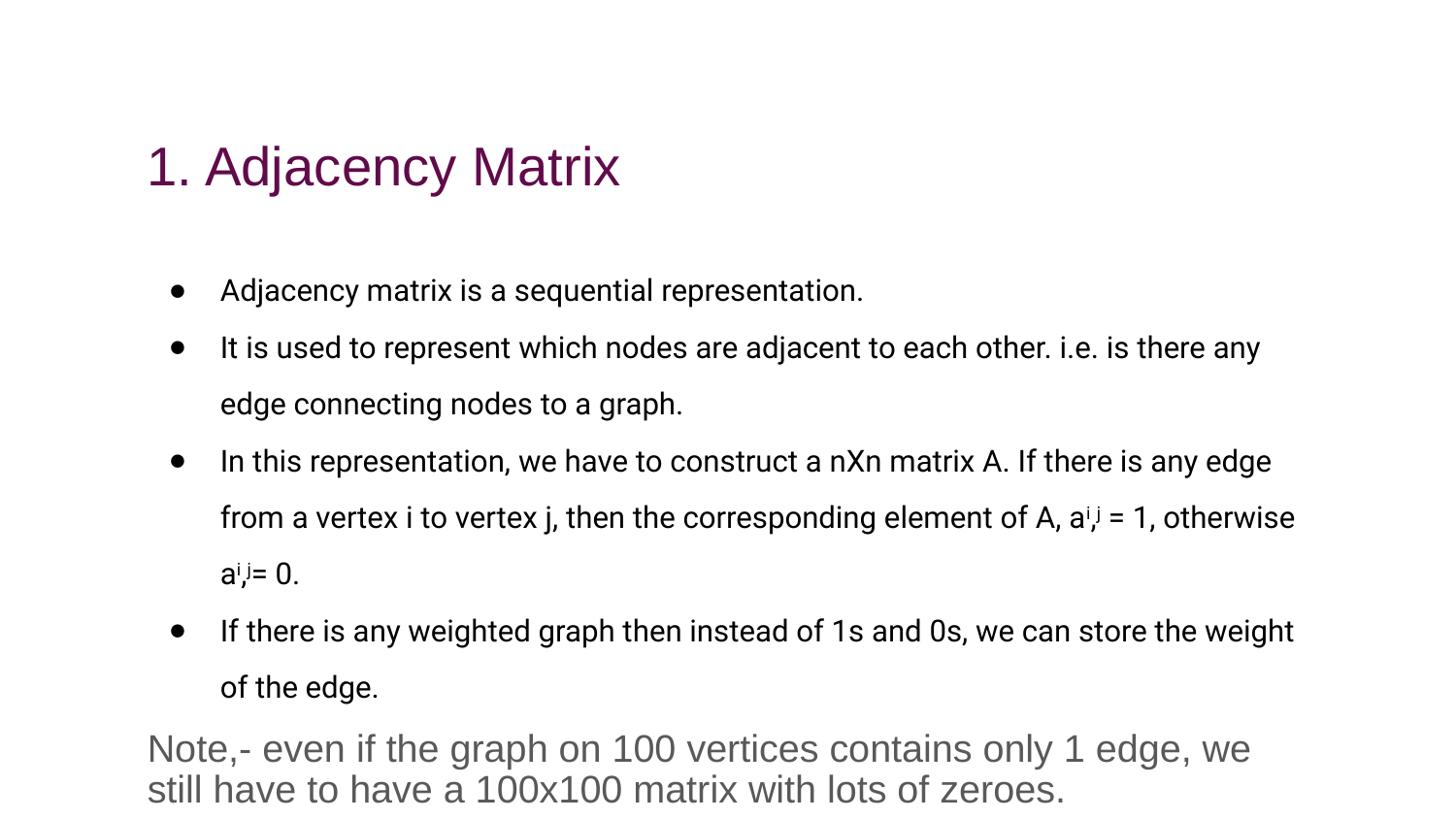

# 1. Adjacency Matrix
Adjacency matrix is a sequential representation.
It is used to represent which nodes are adjacent to each other. i.e. is there any edge connecting nodes to a graph.
In this representation, we have to construct a nXn matrix A. If there is any edge from a vertex i to vertex j, then the corresponding element of A, ai,j = 1, otherwise ai,j= 0.
If there is any weighted graph then instead of 1s and 0s, we can store the weight of the edge.
Note,- even if the graph on 100 vertices contains only 1 edge, we still have to have a 100x100 matrix with lots of zeroes.